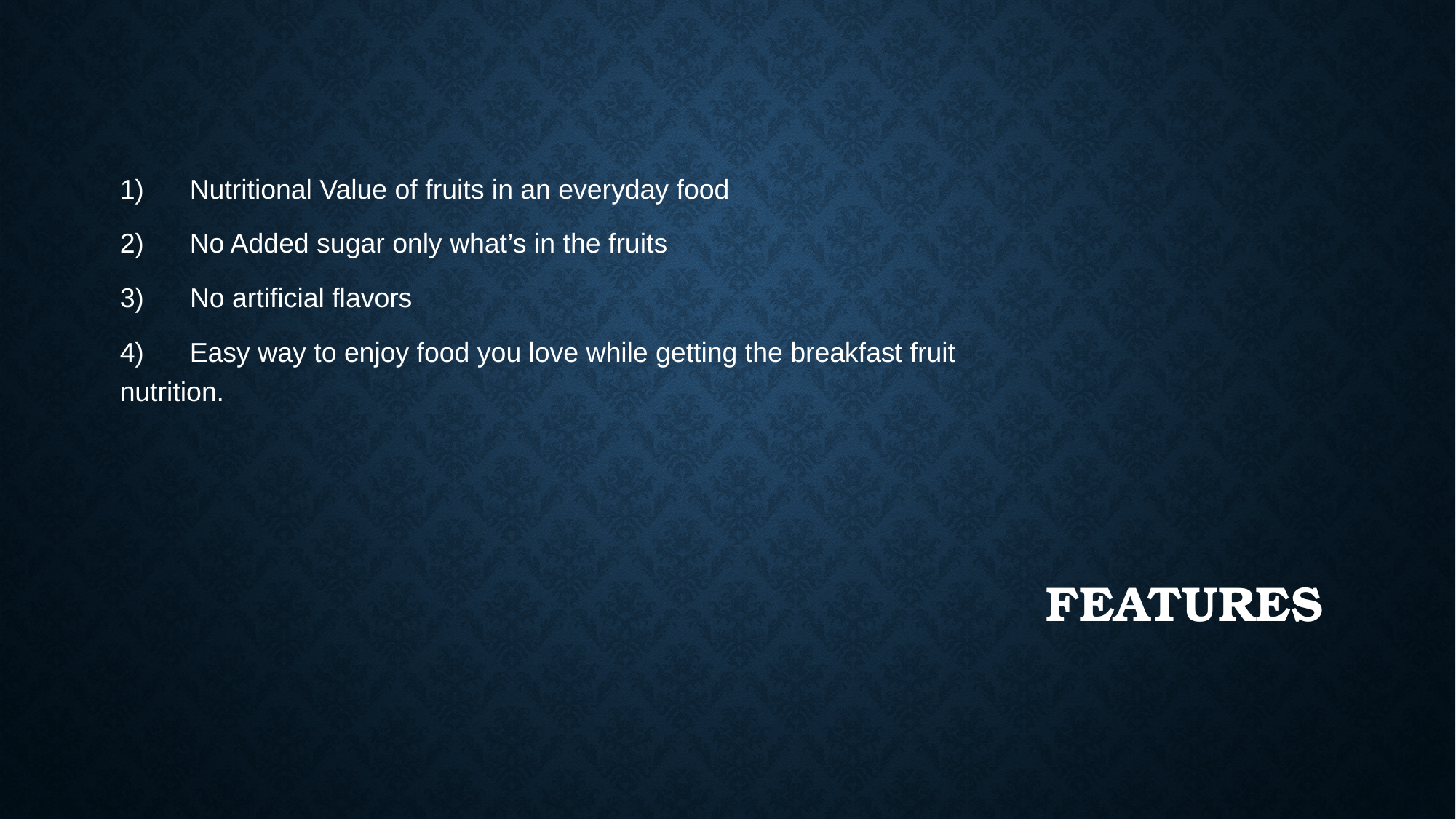

1)      Nutritional Value of fruits in an everyday food
2)      No Added sugar only what’s in the fruits
3)      No artificial flavors
4)      Easy way to enjoy food you love while getting the breakfast fruit nutrition.

# Features